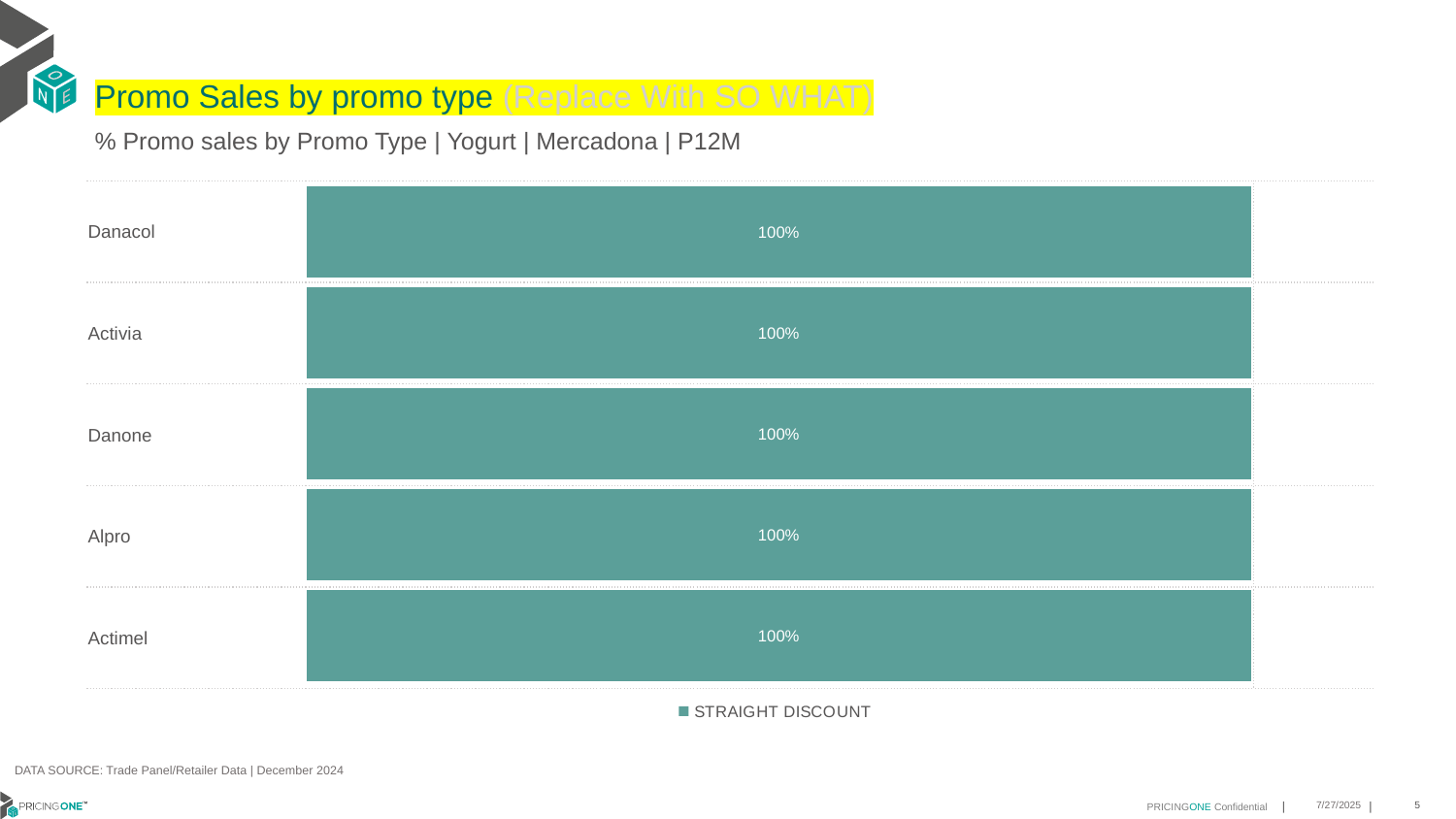

# Promo Sales by promo type (Replace With SO WHAT)
% Promo sales by Promo Type | Yogurt | Mercadona | P12M
| Danacol |  |
| --- | --- |
| Activia |  |
| Danone |  |
| Alpro |  |
| Actimel |  |

### Chart

| Category | STRAIGHT DISCOUNT |
|---|---|
| Danacol | 1.0 |
| Activia | 1.0 |
| Danone | 1.0 |
| Alpro | 1.0 |
| Actimel | 1.0 |
DATA SOURCE: Trade Panel/Retailer Data | December 2024

7/27/2025
5